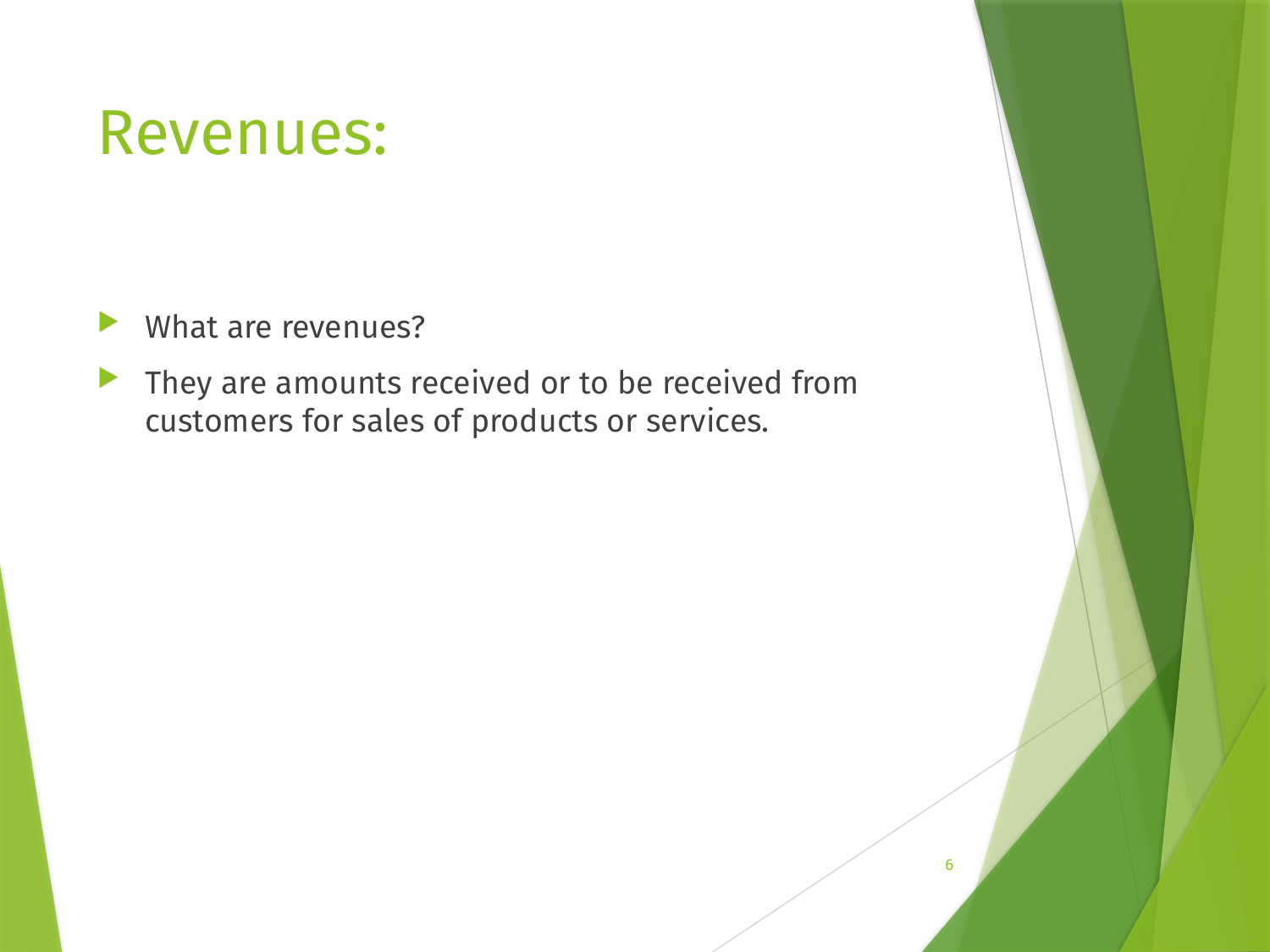

# Revenues:
What are revenues?
They are amounts received or to be received from customers for sales of products or services.
6